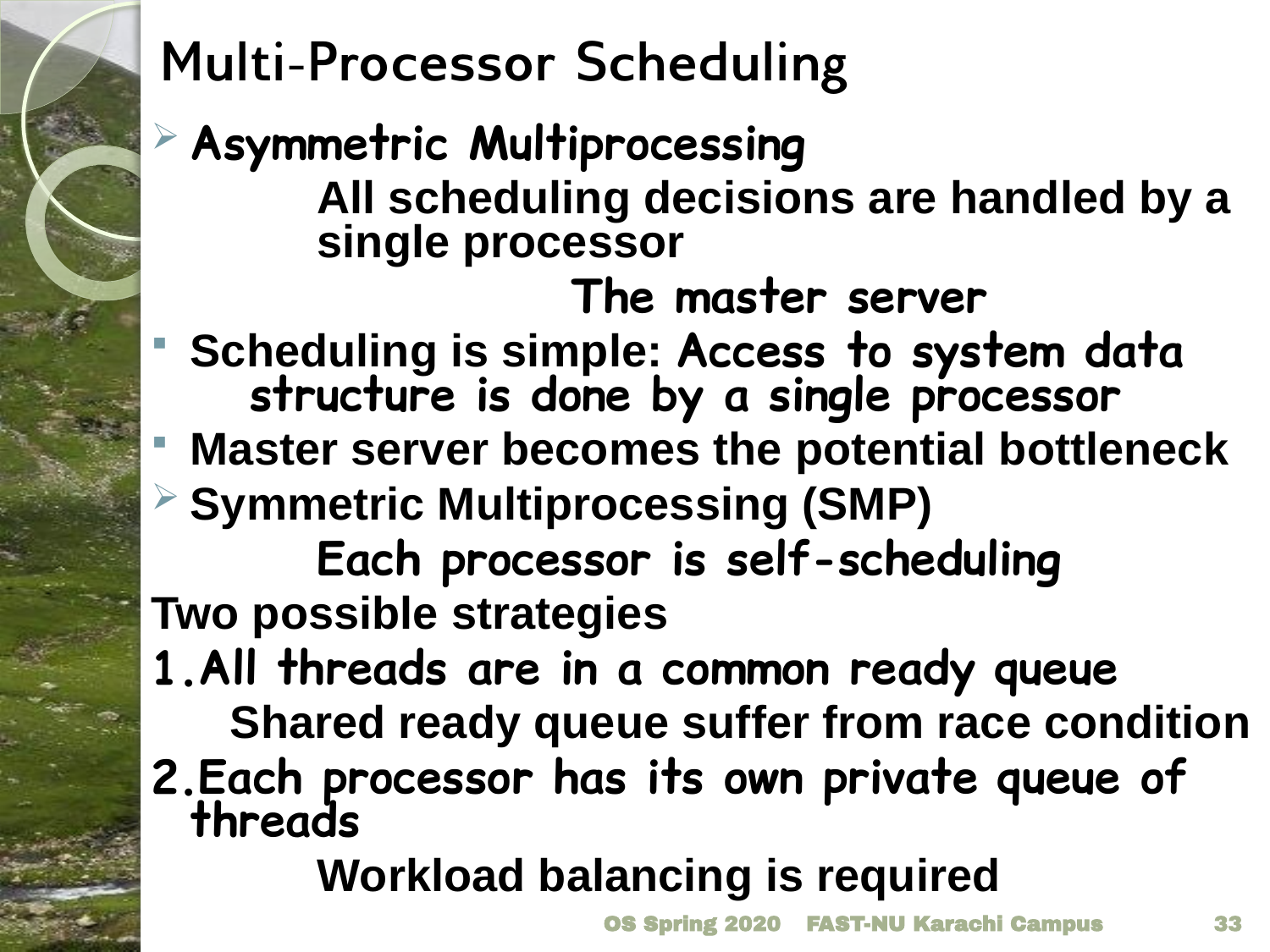

# Multi-Processor Scheduling
Asymmetric Multiprocessing
		All scheduling decisions are handled by a 	single processor
				The master server
Scheduling is simple: Access to system data 	      structure is done by a single processor
Master server becomes the potential bottleneck
Symmetric Multiprocessing (SMP)
		Each processor is self-scheduling
Two possible strategies
1.All threads are in a common ready queue
	  Shared ready queue suffer from race condition
2.Each processor has its own private queue of threads
		Workload balancing is required
OS Spring 2020
FAST-NU Karachi Campus
33